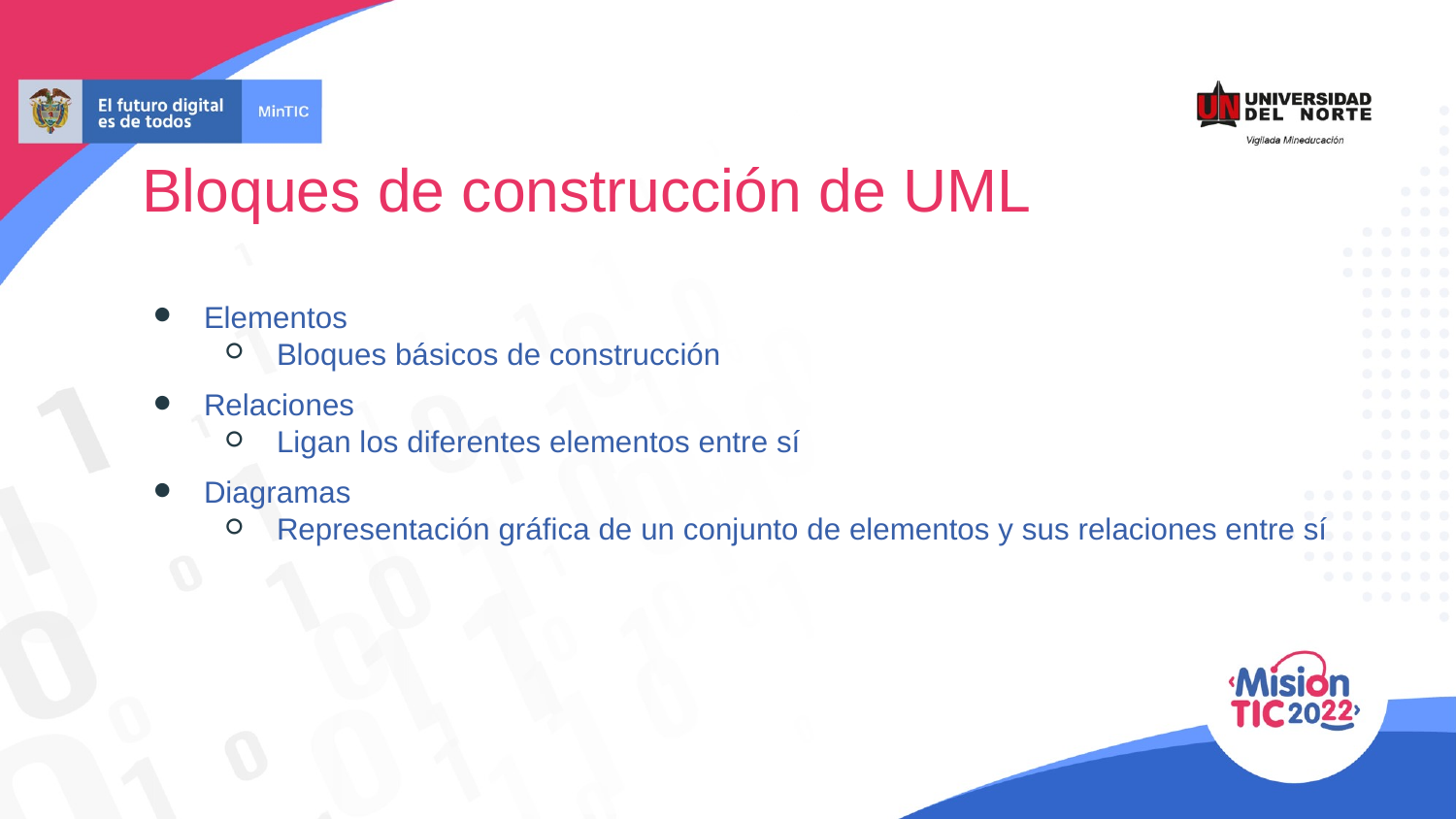

Bloques de construcción de UML
Elementos
Bloques básicos de construcción
Relaciones
Ligan los diferentes elementos entre sí
Diagramas
Representación gráfica de un conjunto de elementos y sus relaciones entre sí